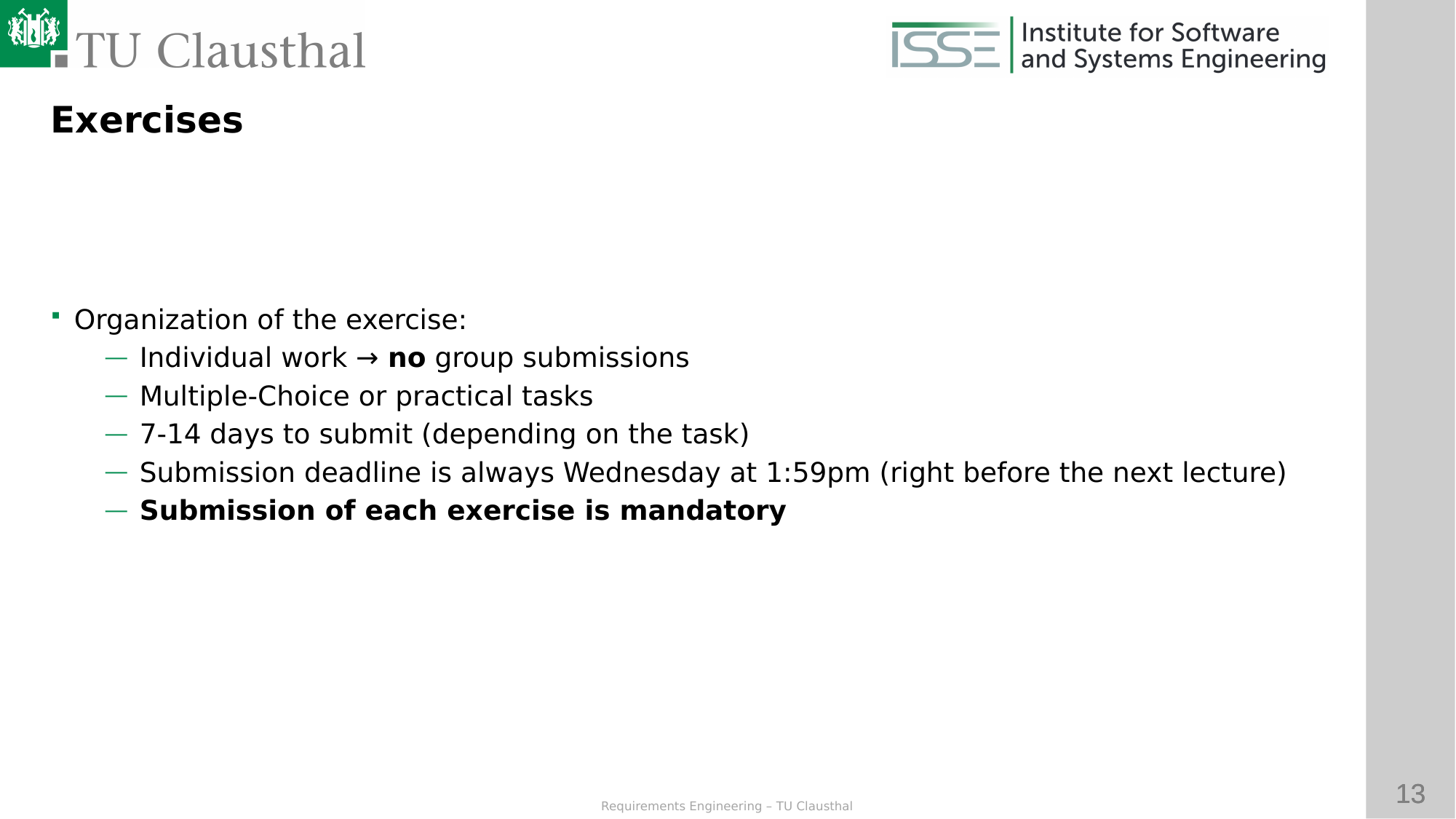

Exercises

Organization of the exercise:
Individual work → no group submissions
Multiple-Choice or practical tasks
7-14 days to submit (depending on the task)
Submission deadline is always Wednesday at 1:59pm (right before the next lecture)
Submission of each exercise is mandatory

More info on points, percentages, etc. follow on the next slides (Examination)